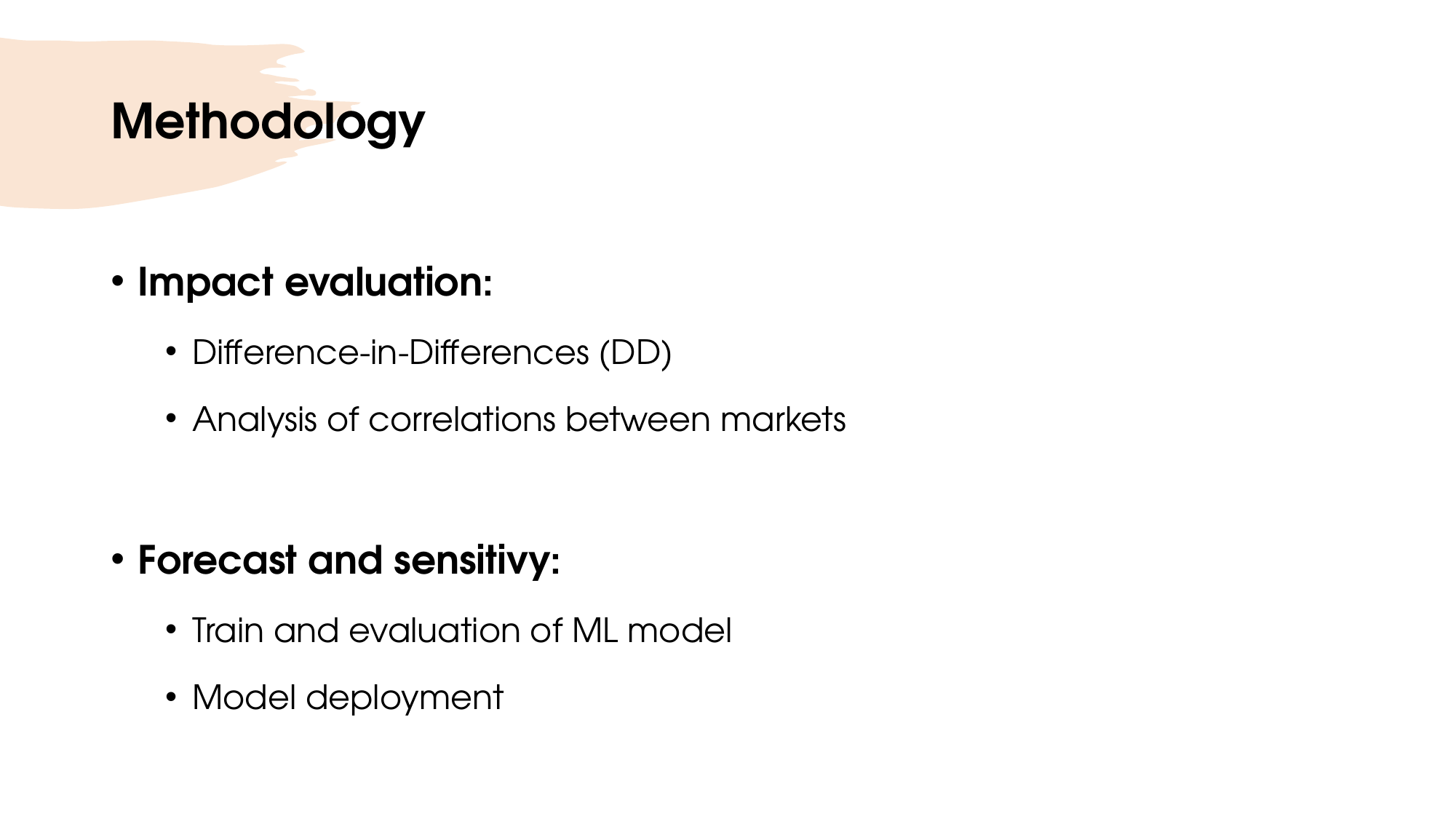

# Methodology
Impact evaluation:
Difference-in-Differences (DD)
Analysis of correlations between markets

Forecast and sensitivy:
Train and evaluation of ML model
Model deployment